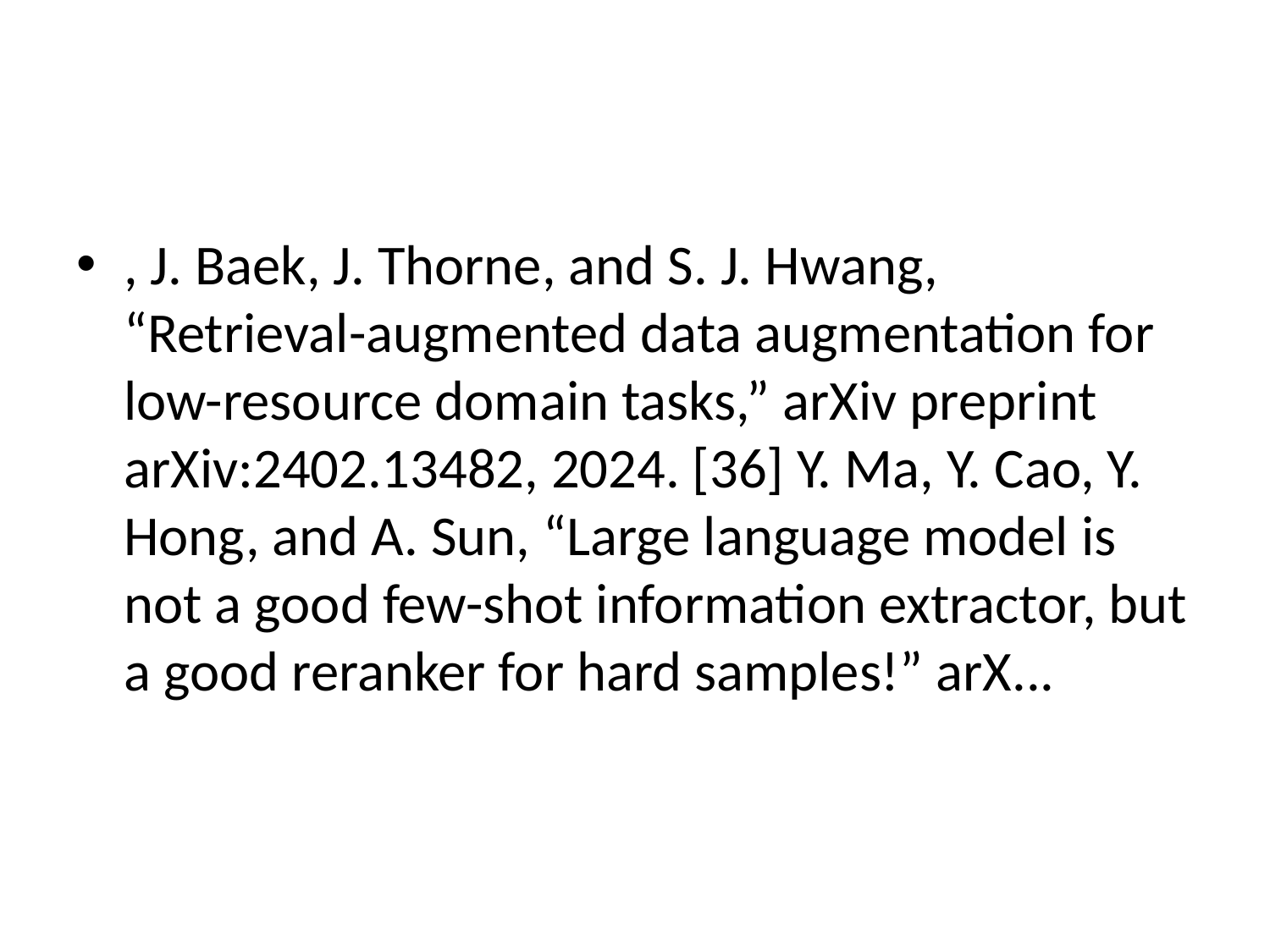

#
, J. Baek, J. Thorne, and S. J. Hwang, “Retrieval-augmented data augmentation for low-resource domain tasks,” arXiv preprint arXiv:2402.13482, 2024. [36] Y. Ma, Y. Cao, Y. Hong, and A. Sun, “Large language model is not a good few-shot information extractor, but a good reranker for hard samples!” arX...